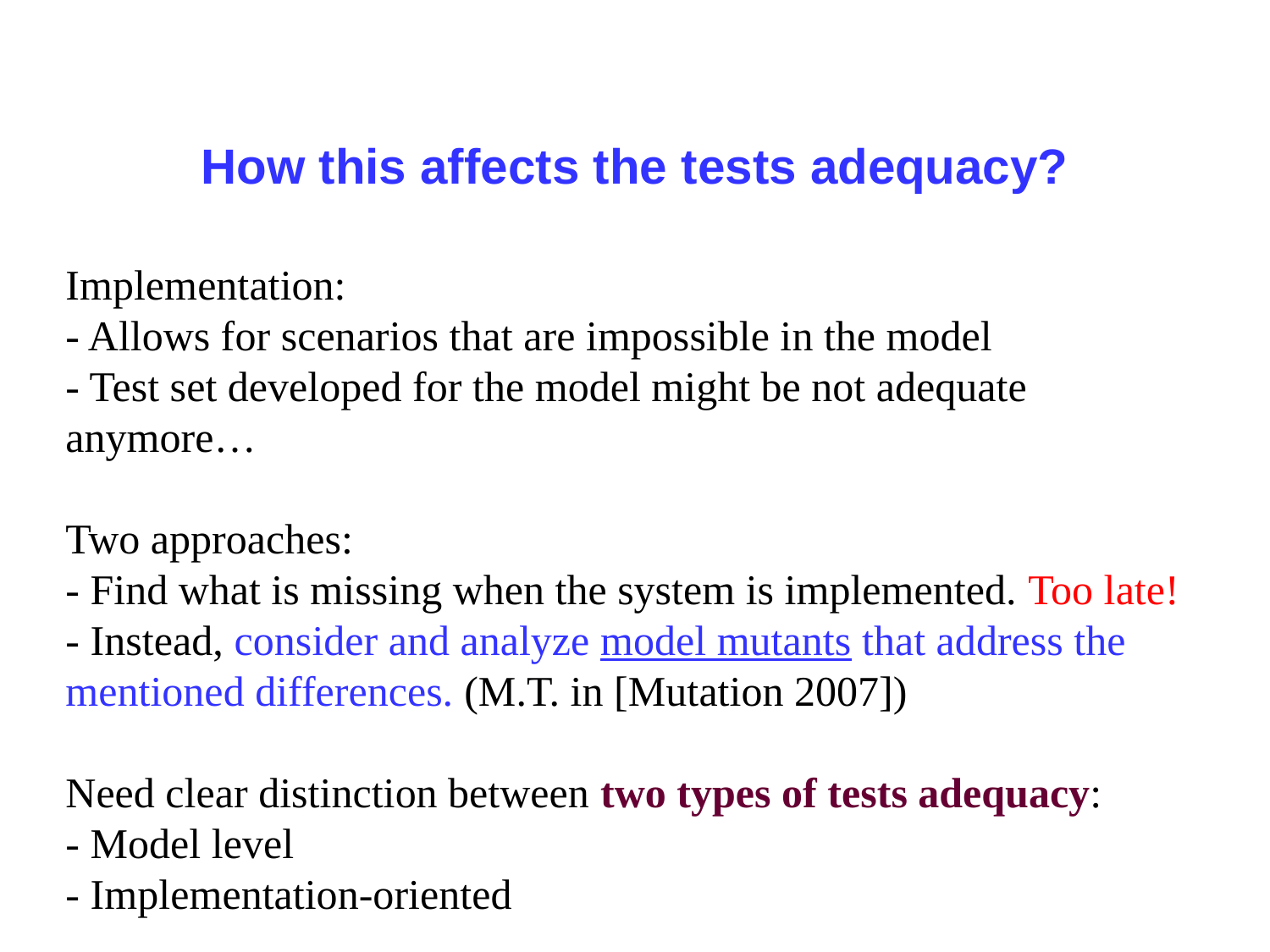

# How this affects the tests adequacy?

Implementation:
- Allows for scenarios that are impossible in the model
- Test set developed for the model might be not adequate anymore…

Two approaches:
- Find what is missing when the system is implemented. Too late!
- Instead, consider and analyze model mutants that address the mentioned differences. (M.T. in [Mutation 2007])

Need clear distinction between two types of tests adequacy:
- Model level
- Implementation-oriented